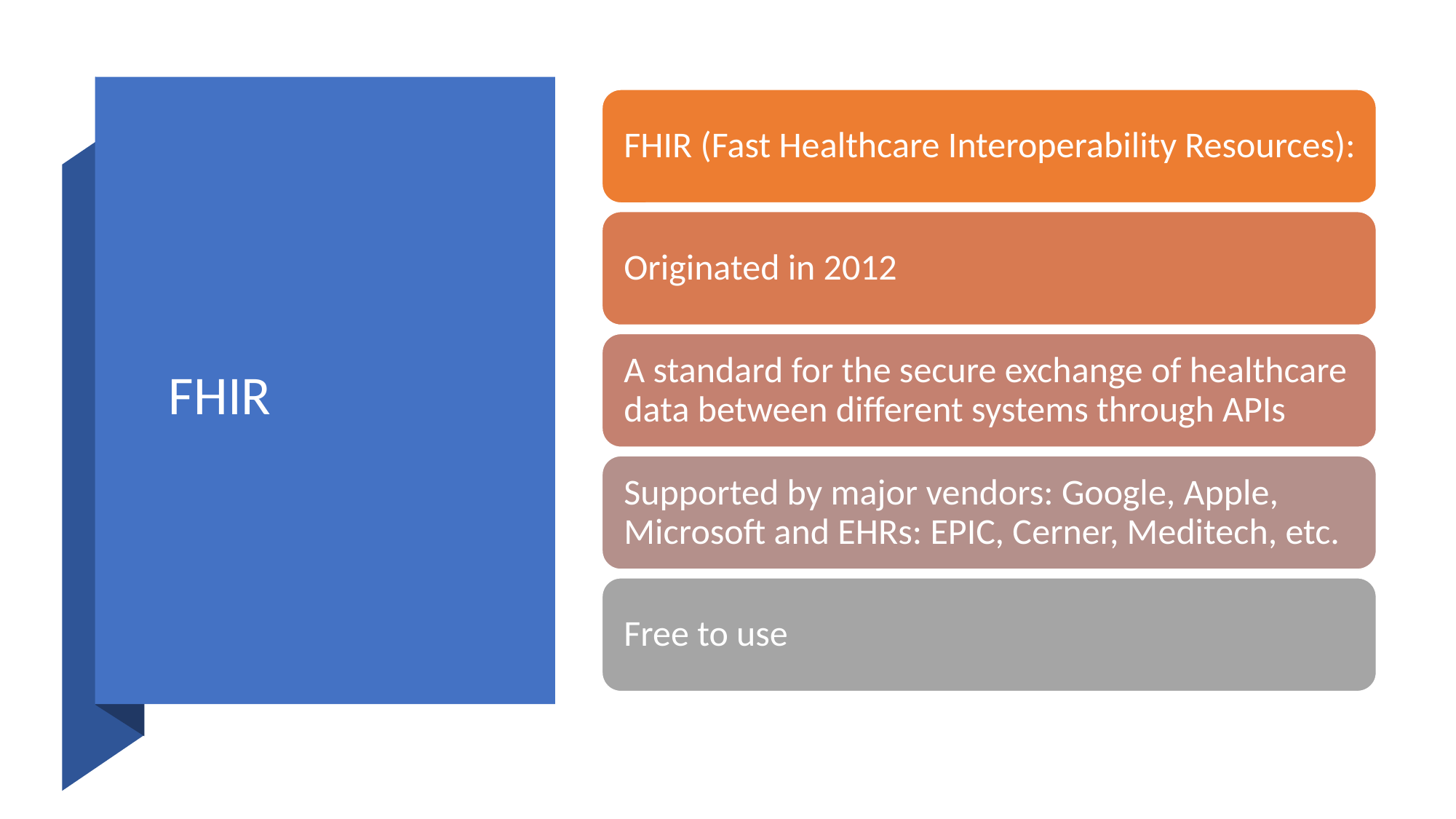

FHIR (Fast Healthcare Interoperability Resources):
Originated in 2012
A standard for the secure exchange of healthcare data between different systems through APIs
Supported by major vendors: Google, Apple, Microsoft and EHRs: EPIC, Cerner, Meditech, etc.
Free to use

# FHIR